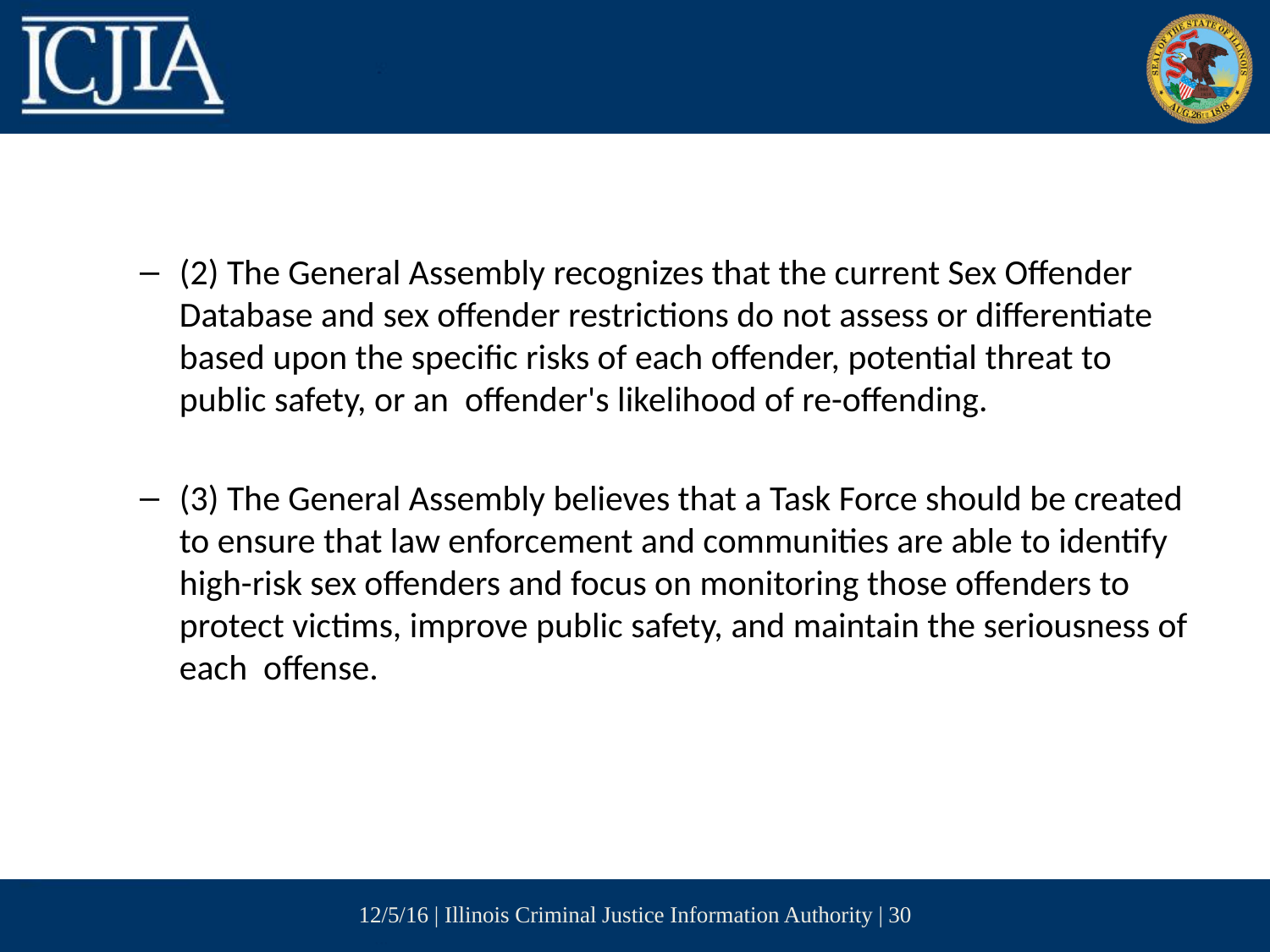

(2) The General Assembly recognizes that the current Sex Offender Database and sex offender restrictions do not assess or differentiate based upon the specific risks of each offender, potential threat to public safety, or an  offender's likelihood of re-offending.

(3) The General Assembly believes that a Task Force should be created to ensure that law enforcement and communities are able to identify high-risk sex offenders and focus on monitoring those offenders to protect victims, improve public safety, and maintain the seriousness of each  offense.

12/5/16 | Illinois Criminal Justice Information Authority | 30